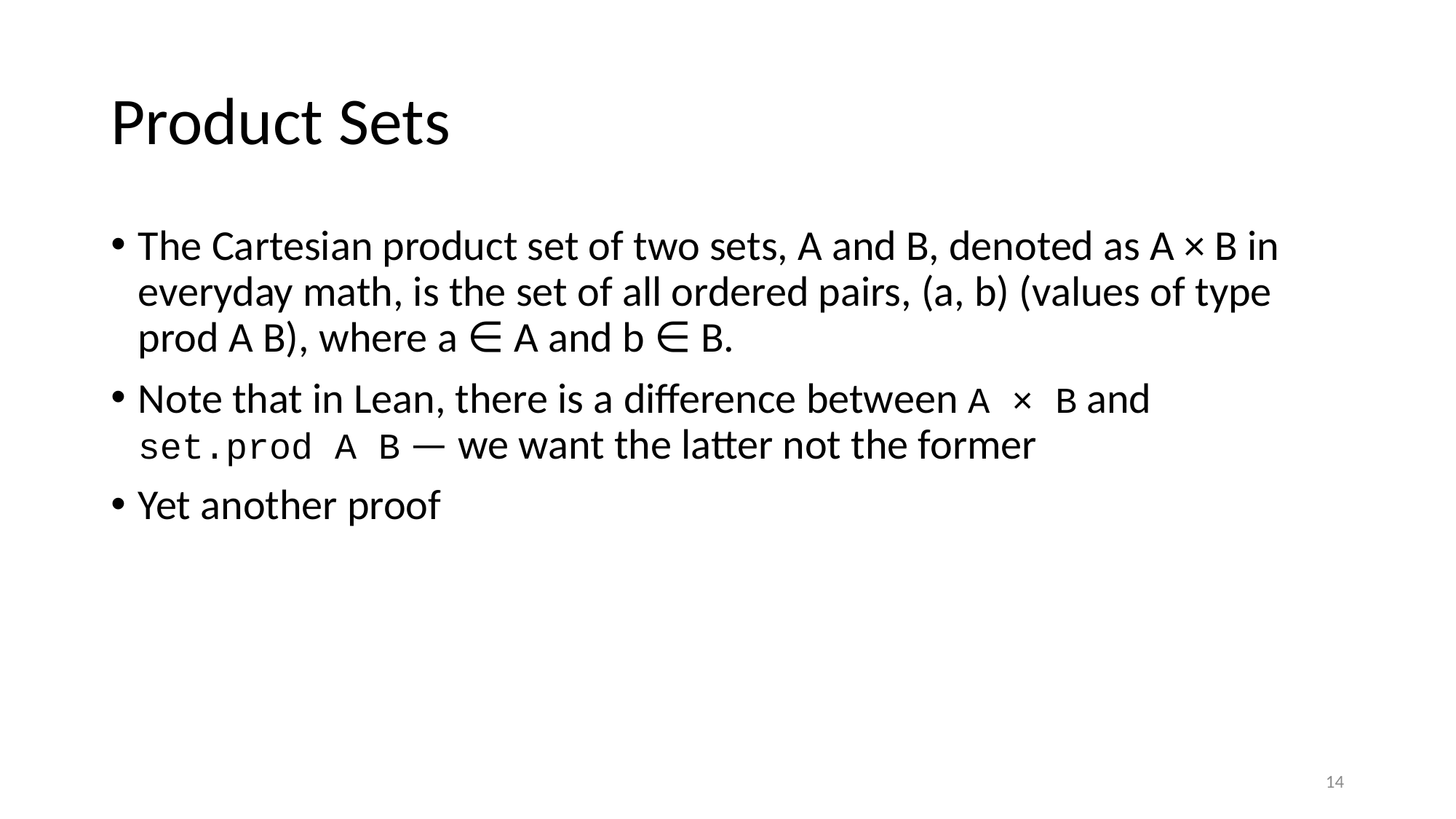

# Product Sets
The Cartesian product set of two sets, A and B, denoted as A × B in everyday math, is the set of all ordered pairs, (a, b) (values of type prod A B), where a ∈ A and b ∈ B.
Note that in Lean, there is a difference between A × B and
set.prod A B — we want the latter not the former
Yet another proof

14